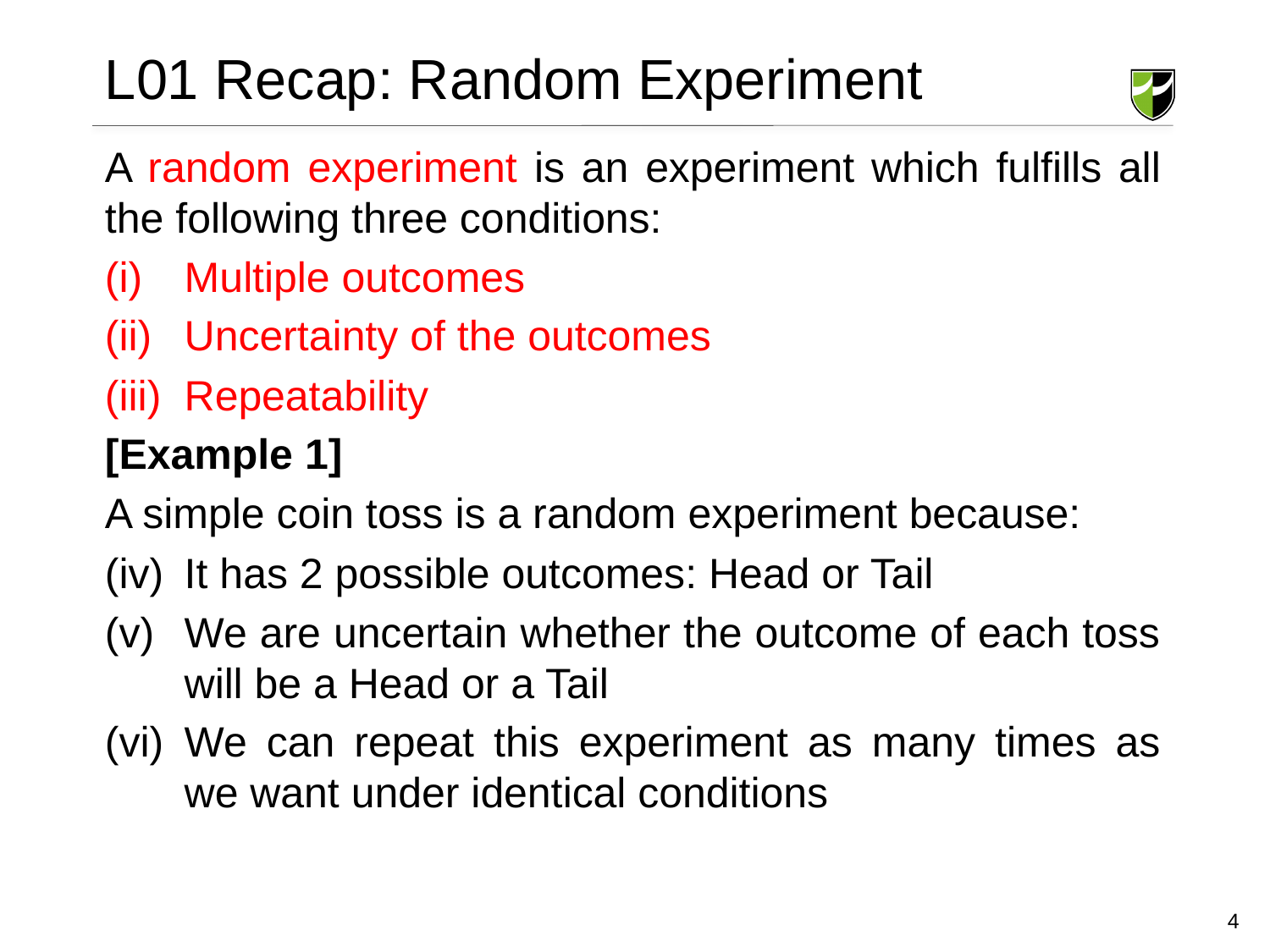

# L01 Recap: Random Experiment
A random experiment is an experiment which fulfills all the following three conditions:
Multiple outcomes
Uncertainty of the outcomes
Repeatability
[Example 1]
A simple coin toss is a random experiment because:
It has 2 possible outcomes: Head or Tail
We are uncertain whether the outcome of each toss will be a Head or a Tail
We can repeat this experiment as many times as we want under identical conditions
4